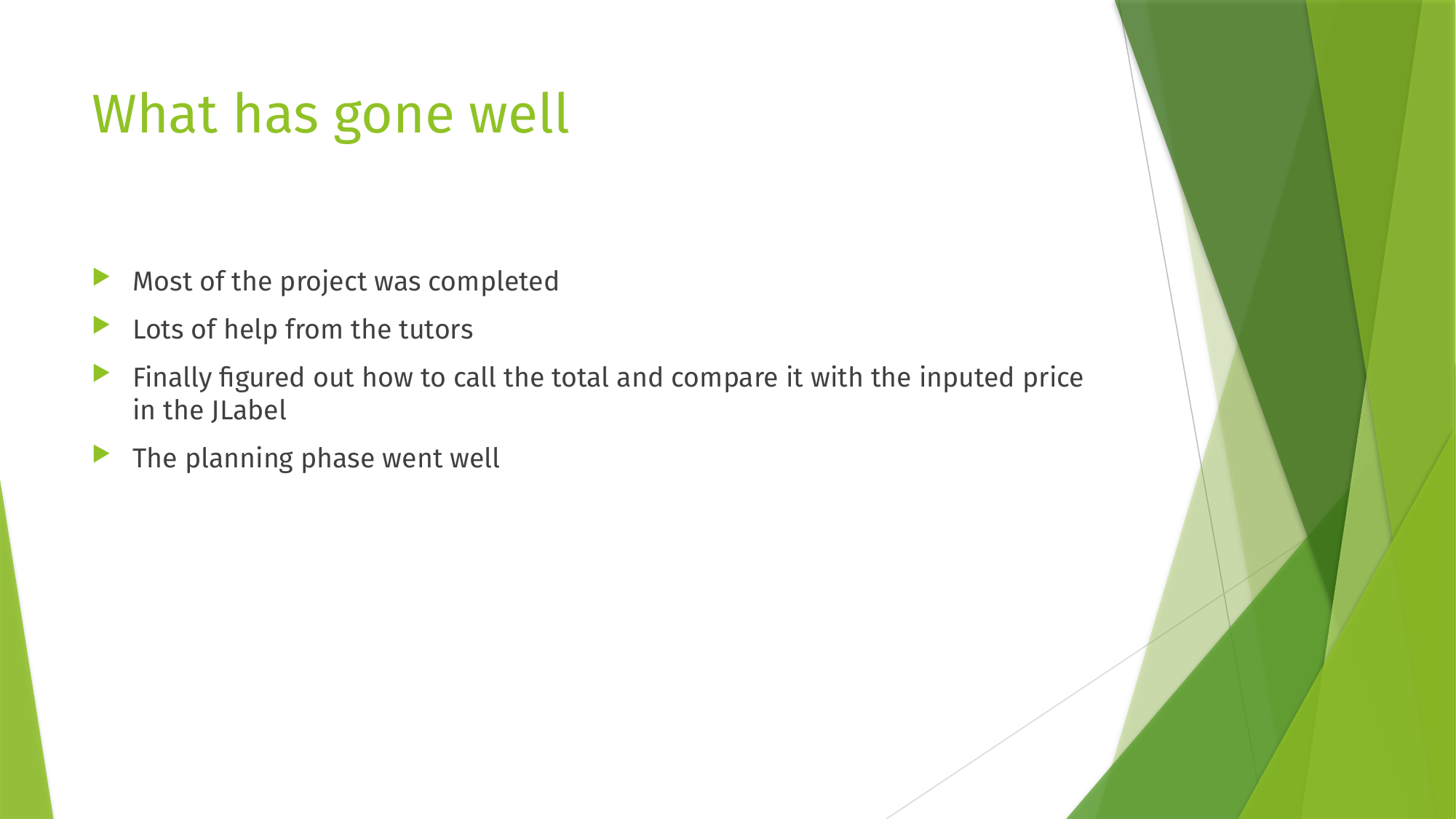

# What has gone well
Most of the project was completed
Lots of help from the tutors
Finally figured out how to call the total and compare it with the inputed price in the JLabel
The planning phase went well